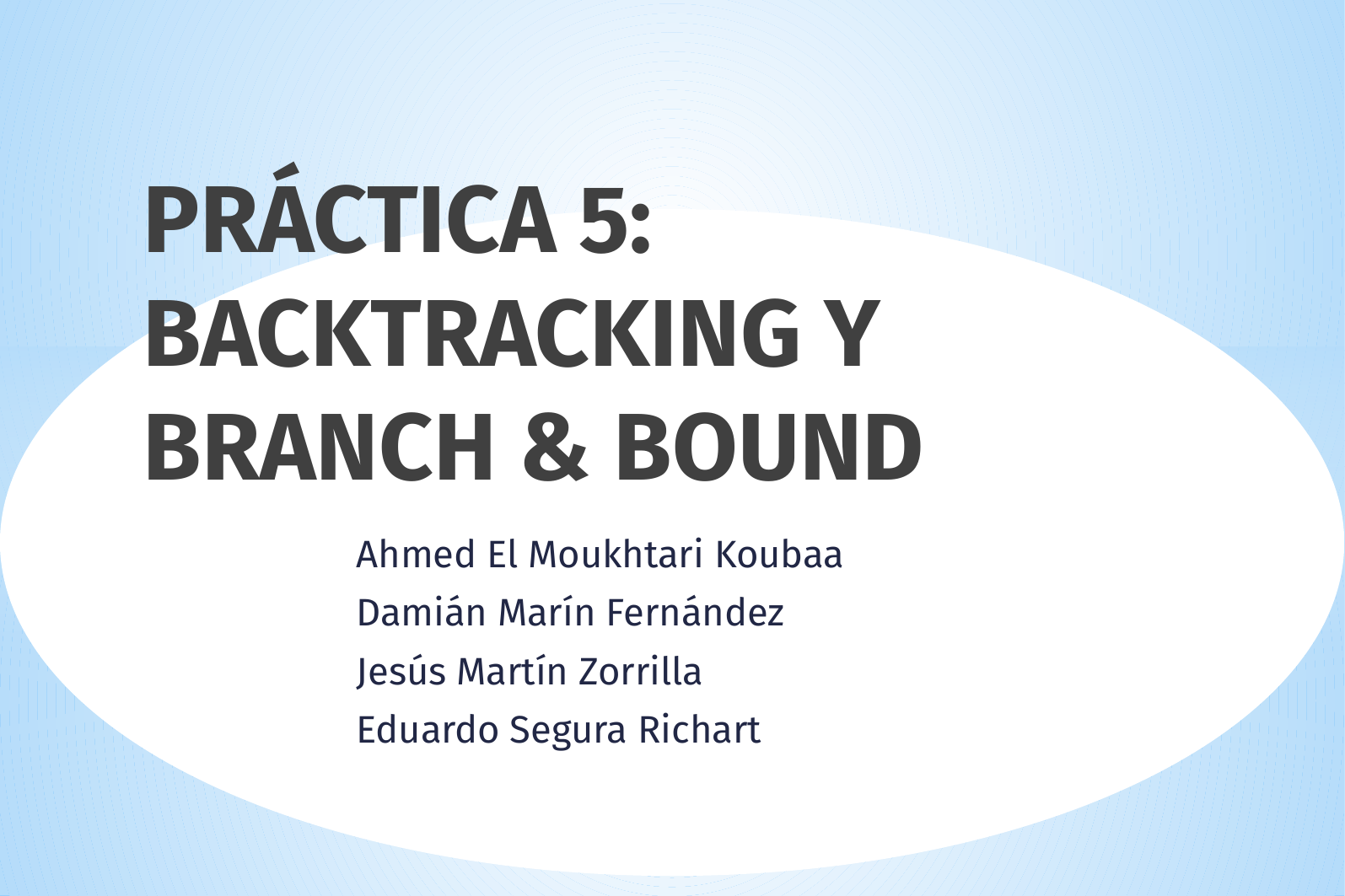

PRÁCTICA 5: BACKTRACKING Y BRANCH & BOUND
Ahmed El Moukhtari Koubaa
Damián Marín Fernández
Jesús Martín Zorrilla
Eduardo Segura Richart